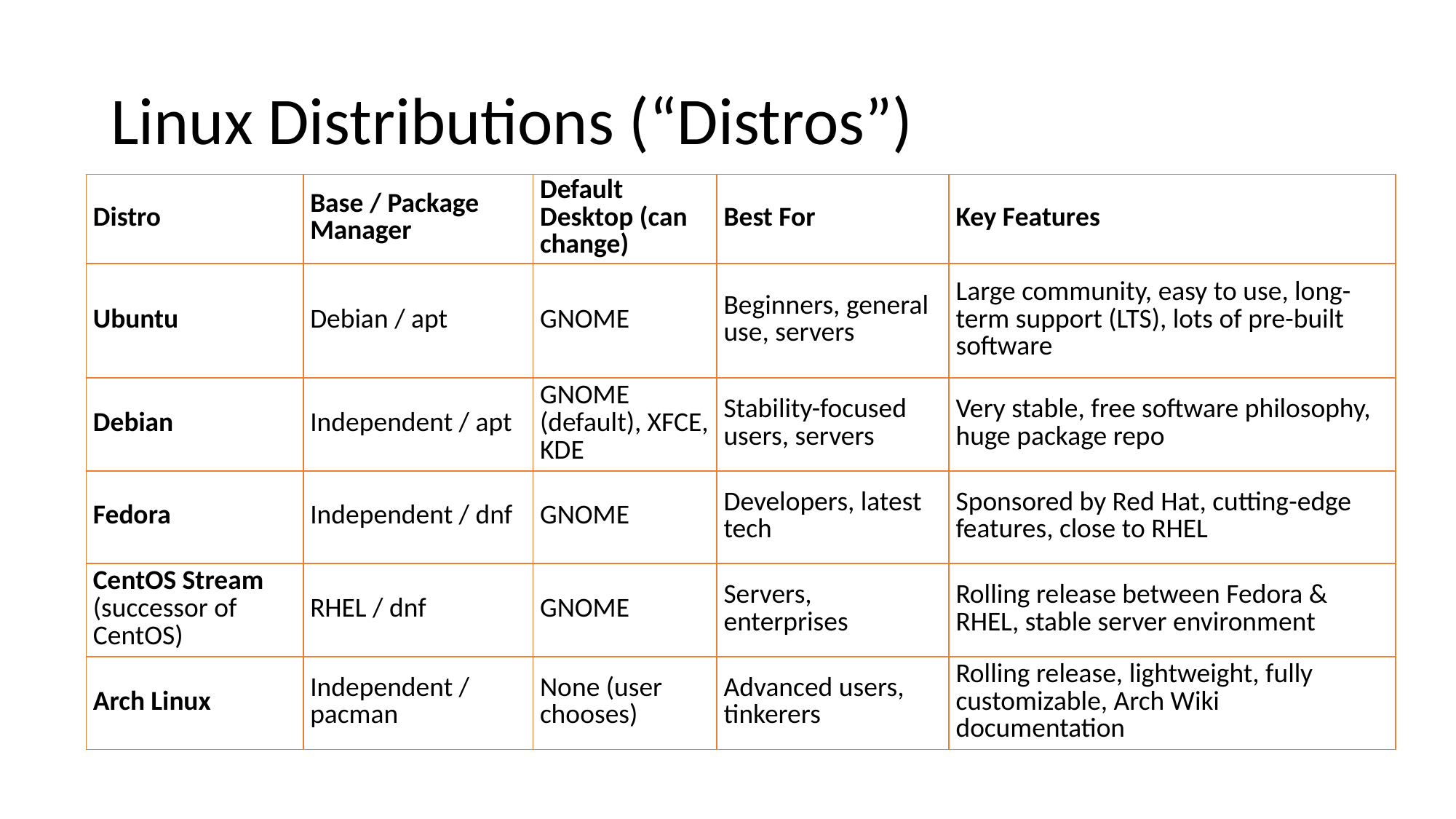

# Linux Distributions (“Distros”)
| Distro | Base / Package Manager | Default Desktop (can change) | Best For | Key Features |
| --- | --- | --- | --- | --- |
| Ubuntu | Debian / apt | GNOME | Beginners, general use, servers | Large community, easy to use, long-term support (LTS), lots of pre-built software |
| Debian | Independent / apt | GNOME (default), XFCE, KDE | Stability-focused users, servers | Very stable, free software philosophy, huge package repo |
| Fedora | Independent / dnf | GNOME | Developers, latest tech | Sponsored by Red Hat, cutting-edge features, close to RHEL |
| CentOS Stream (successor of CentOS) | RHEL / dnf | GNOME | Servers, enterprises | Rolling release between Fedora & RHEL, stable server environment |
| Arch Linux | Independent / pacman | None (user chooses) | Advanced users, tinkerers | Rolling release, lightweight, fully customizable, Arch Wiki documentation |